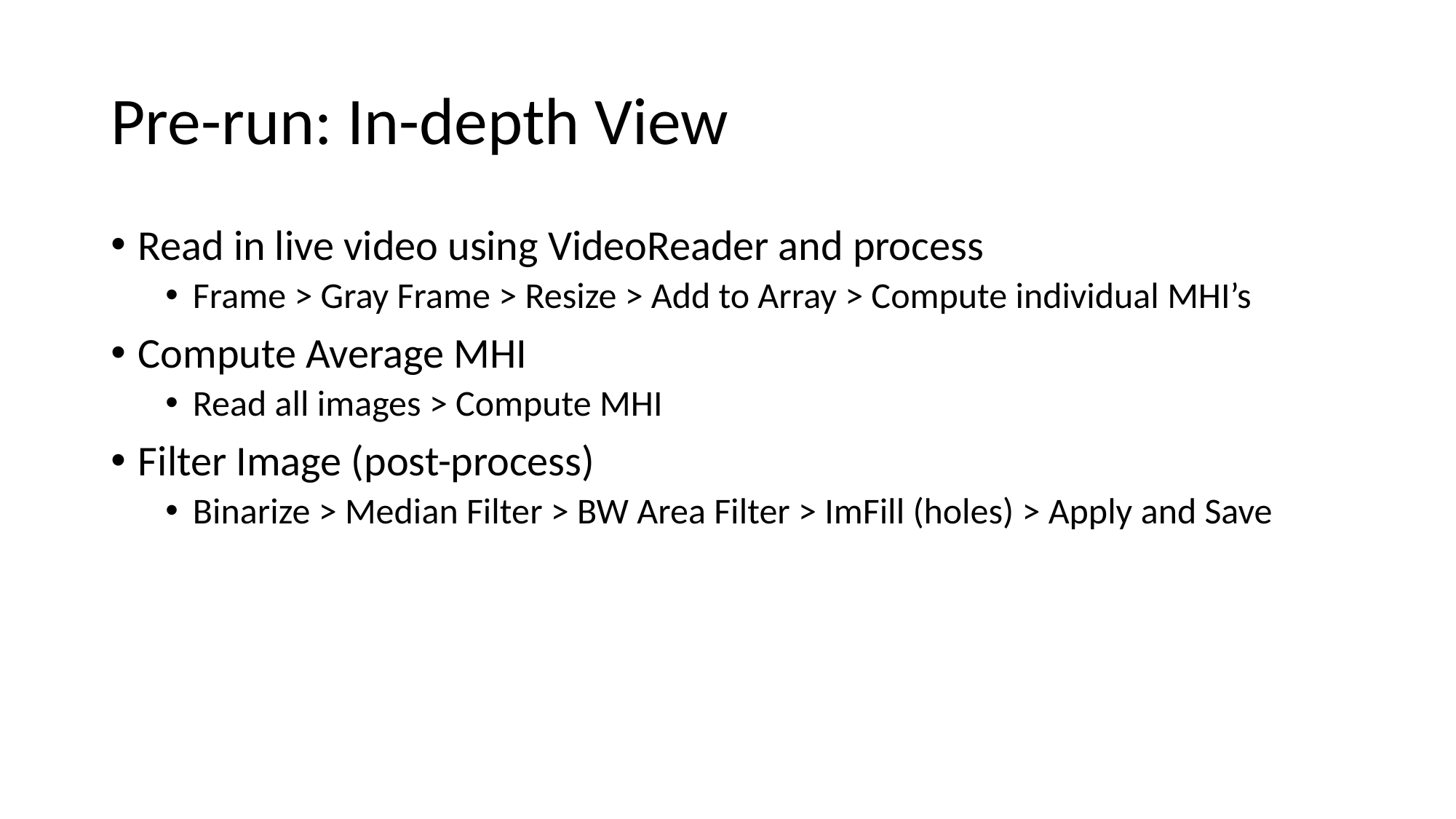

# Pre-run: In-depth View
Read in live video using VideoReader and process
Frame > Gray Frame > Resize > Add to Array > Compute individual MHI’s
Compute Average MHI
Read all images > Compute MHI
Filter Image (post-process)
Binarize > Median Filter > BW Area Filter > ImFill (holes) > Apply and Save